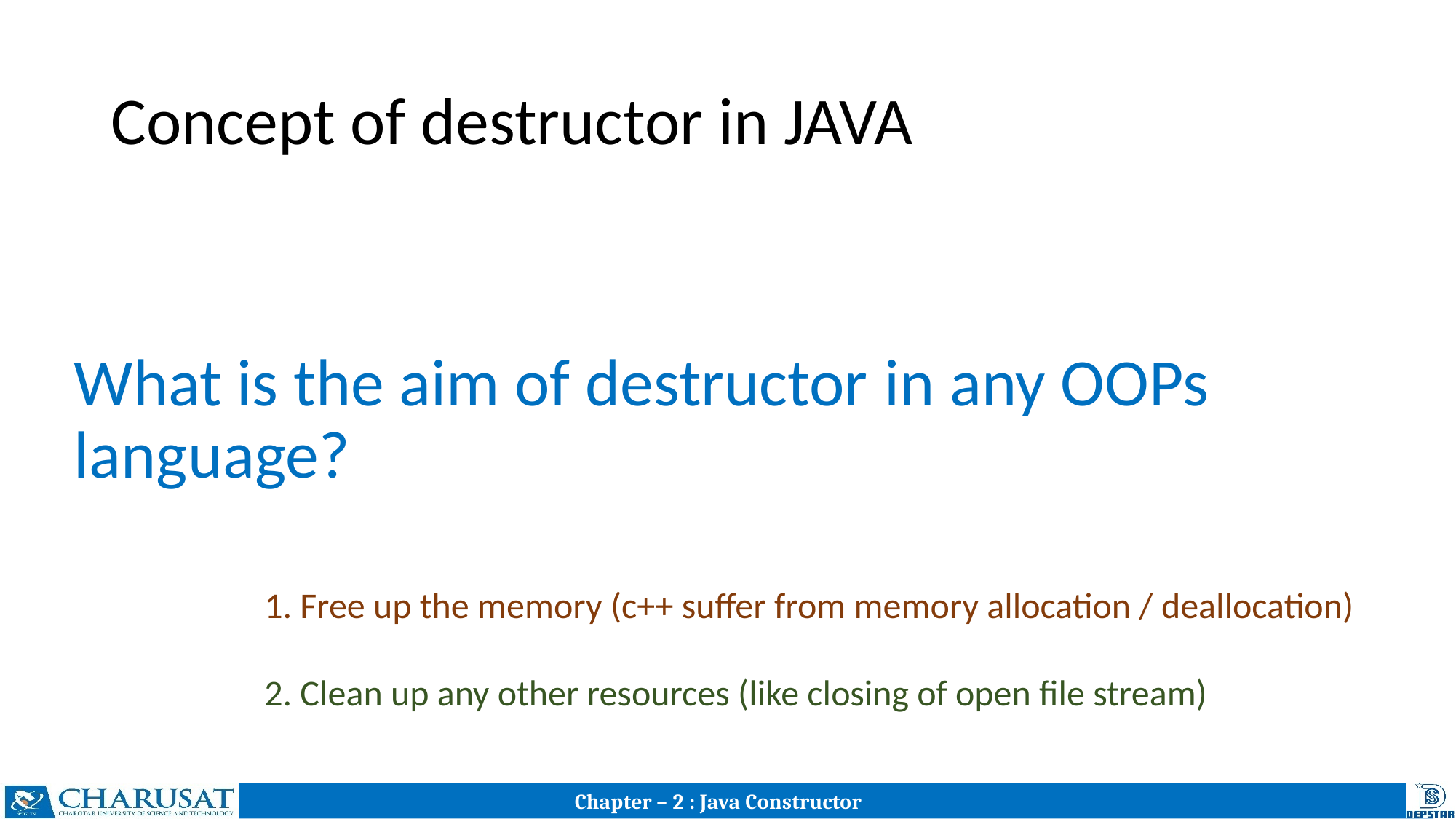

# Concept of destructor in JAVA
What is the aim of destructor in any OOPs language?
1. Free up the memory (c++ suffer from memory allocation / deallocation)

2. Clean up any other resources (like closing of open file stream)